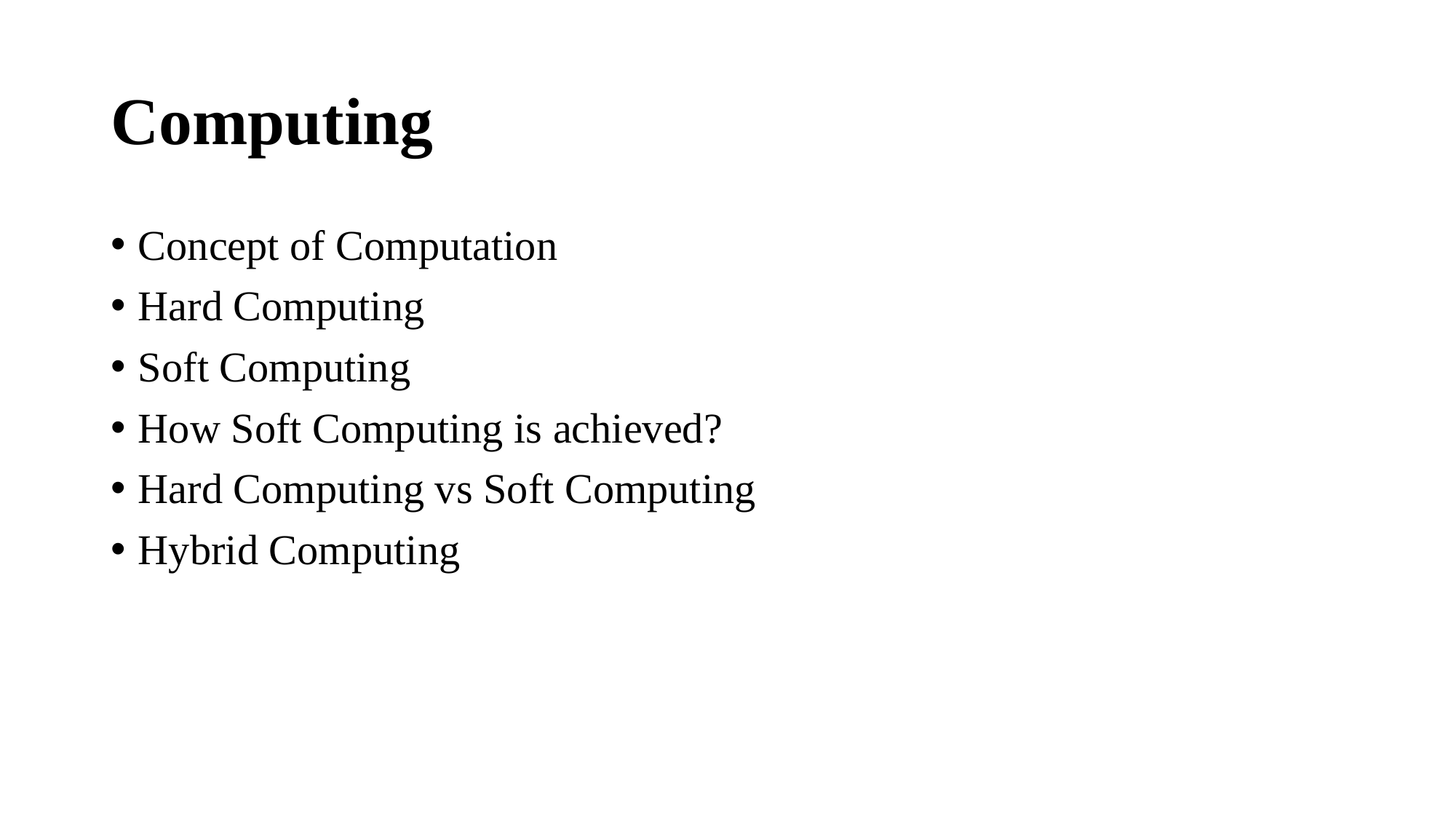

# Computing
Concept of Computation
Hard Computing
Soft Computing
How Soft Computing is achieved?
Hard Computing vs Soft Computing
Hybrid Computing